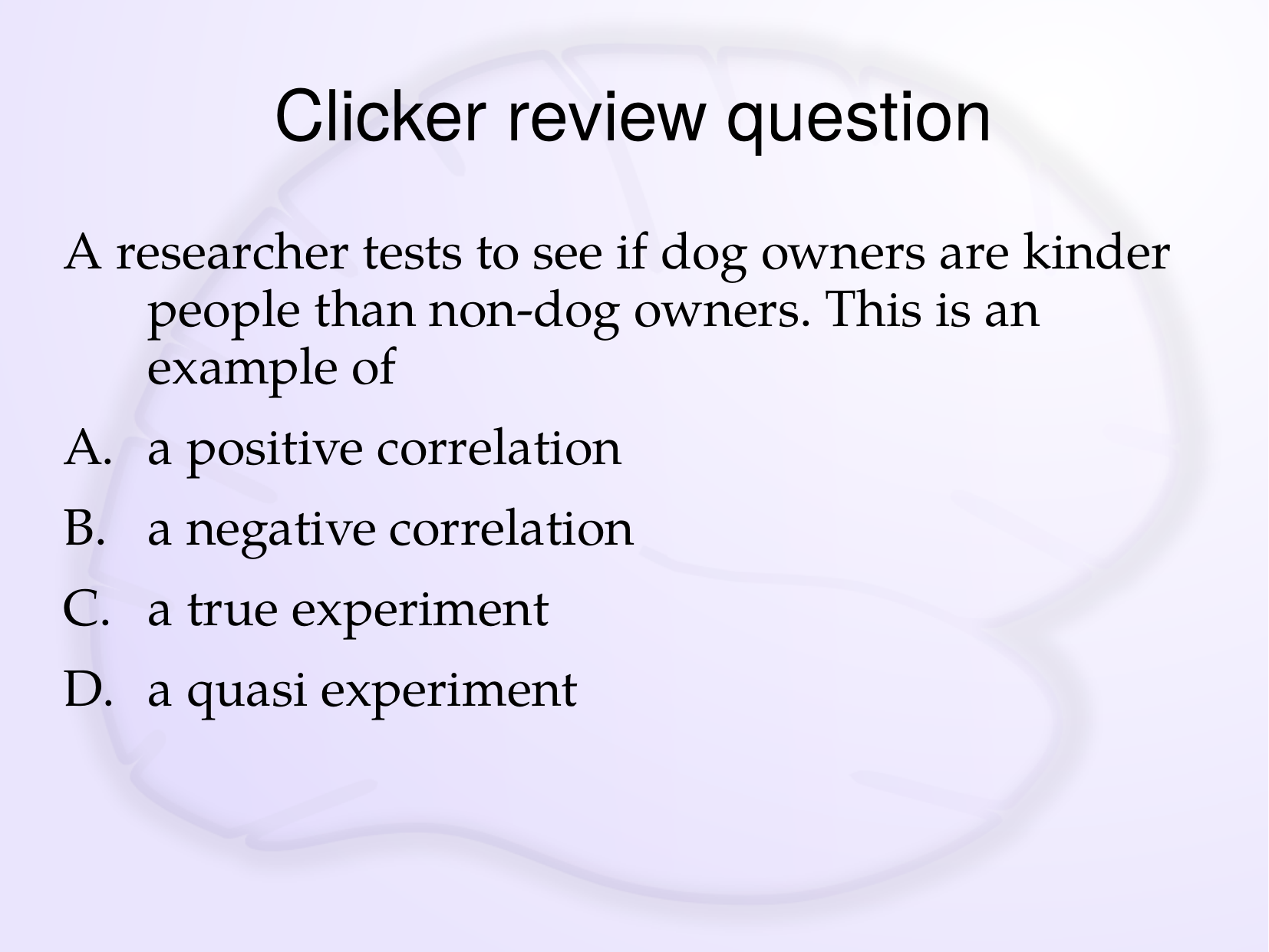

# Clicker review question
A researcher tests to see if dog owners are kinder people than non-dog owners. This is an example of
a positive correlation
a negative correlation
a true experiment
a quasi experiment